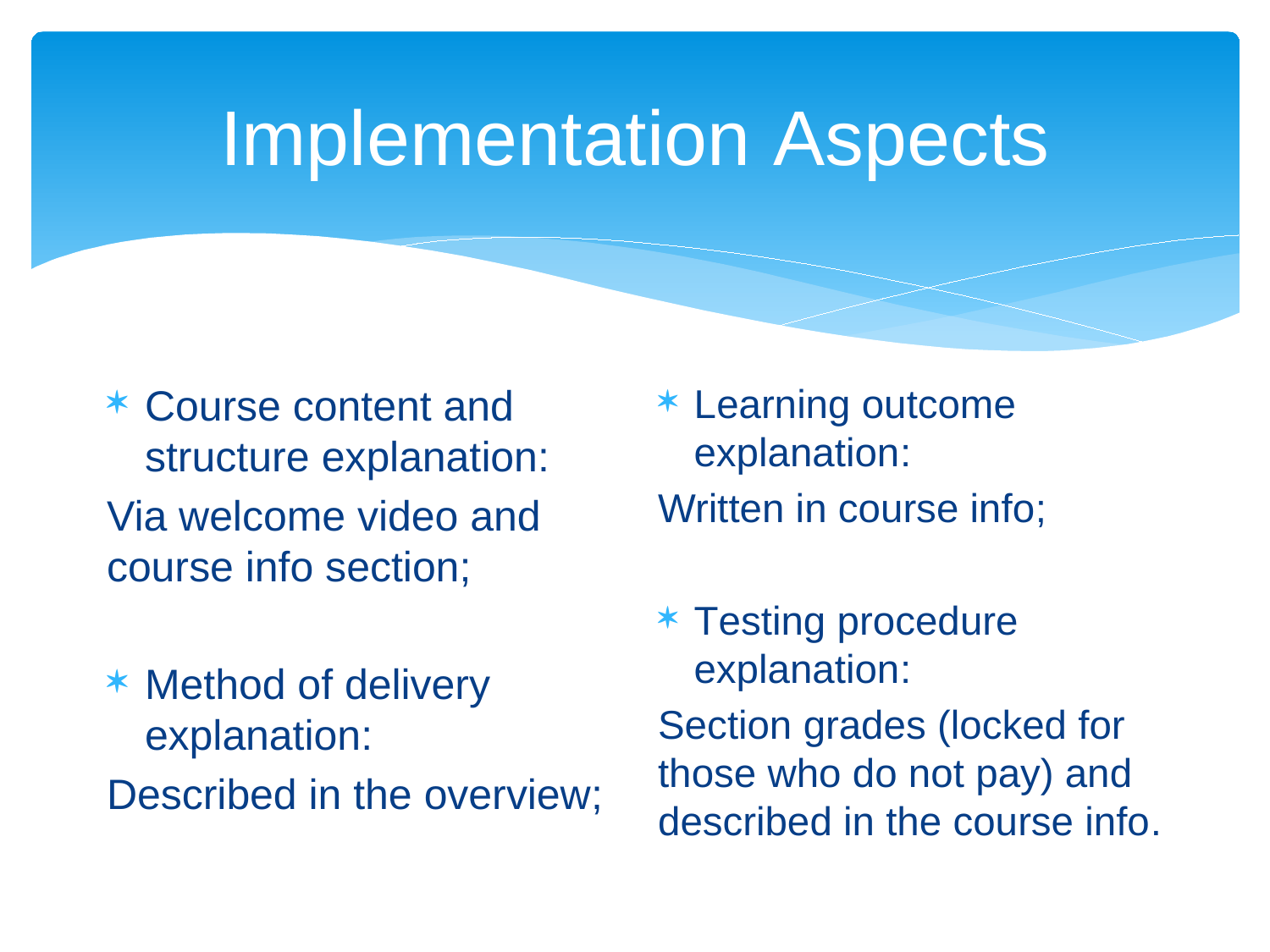

# Implementation Aspects
Course content and structure explanation:
Via welcome video and course info section;

Method of delivery explanation:
Described in the overview;
Learning outcome explanation:
Written in course info;

Testing procedure explanation:
Section grades (locked for those who do not pay) and described in the course info.